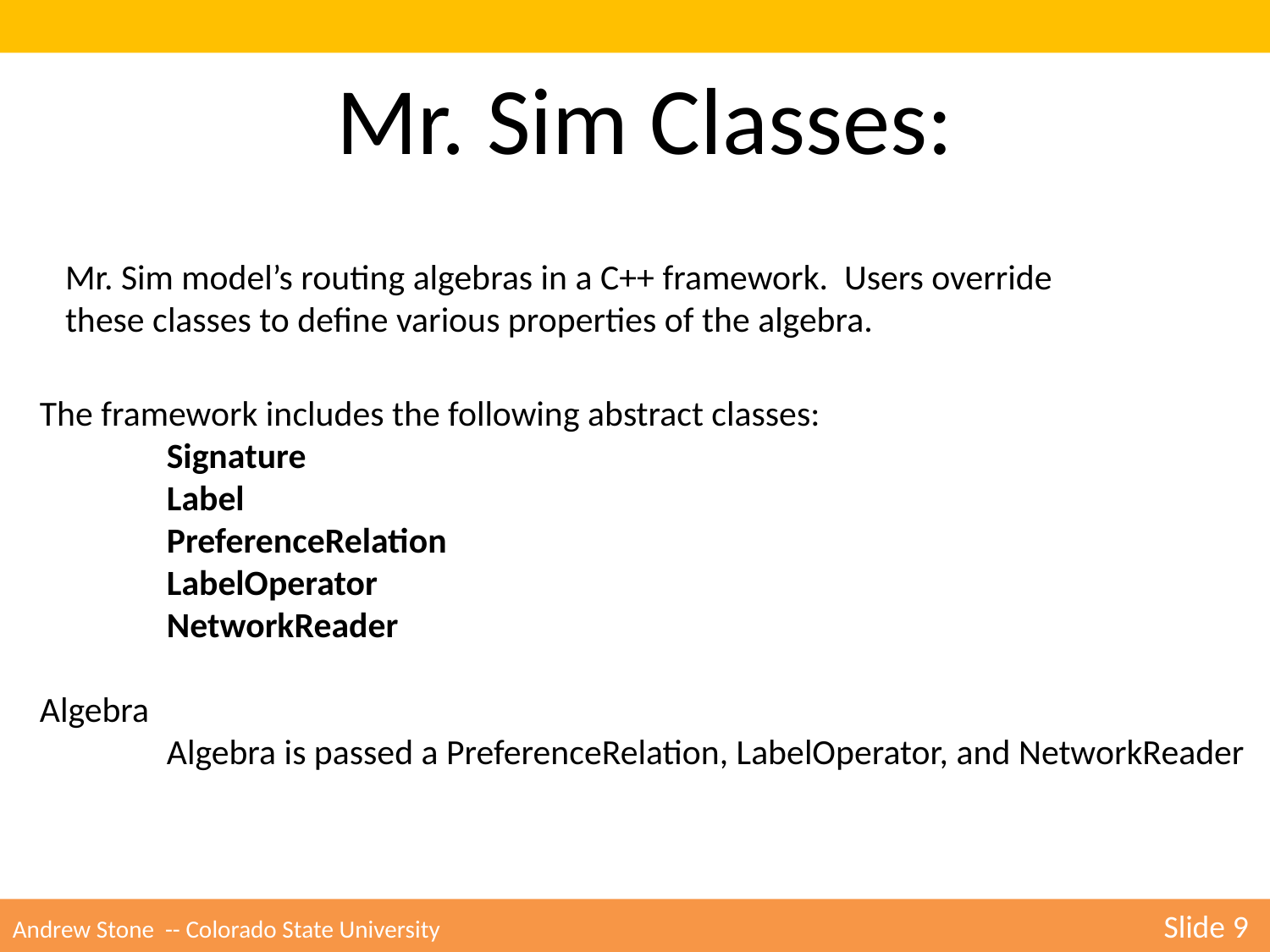

Mr. Sim Classes:
Mr. Sim model’s routing algebras in a C++ framework.  Users override these classes to define various properties of the algebra.
The framework includes the following abstract classes:
	Signature
	Label
	PreferenceRelation
	LabelOperator
	NetworkReader

Algebra
	Algebra is passed a PreferenceRelation, LabelOperator, and NetworkReader
Andrew Stone  -- Colorado State University 	Slide 9